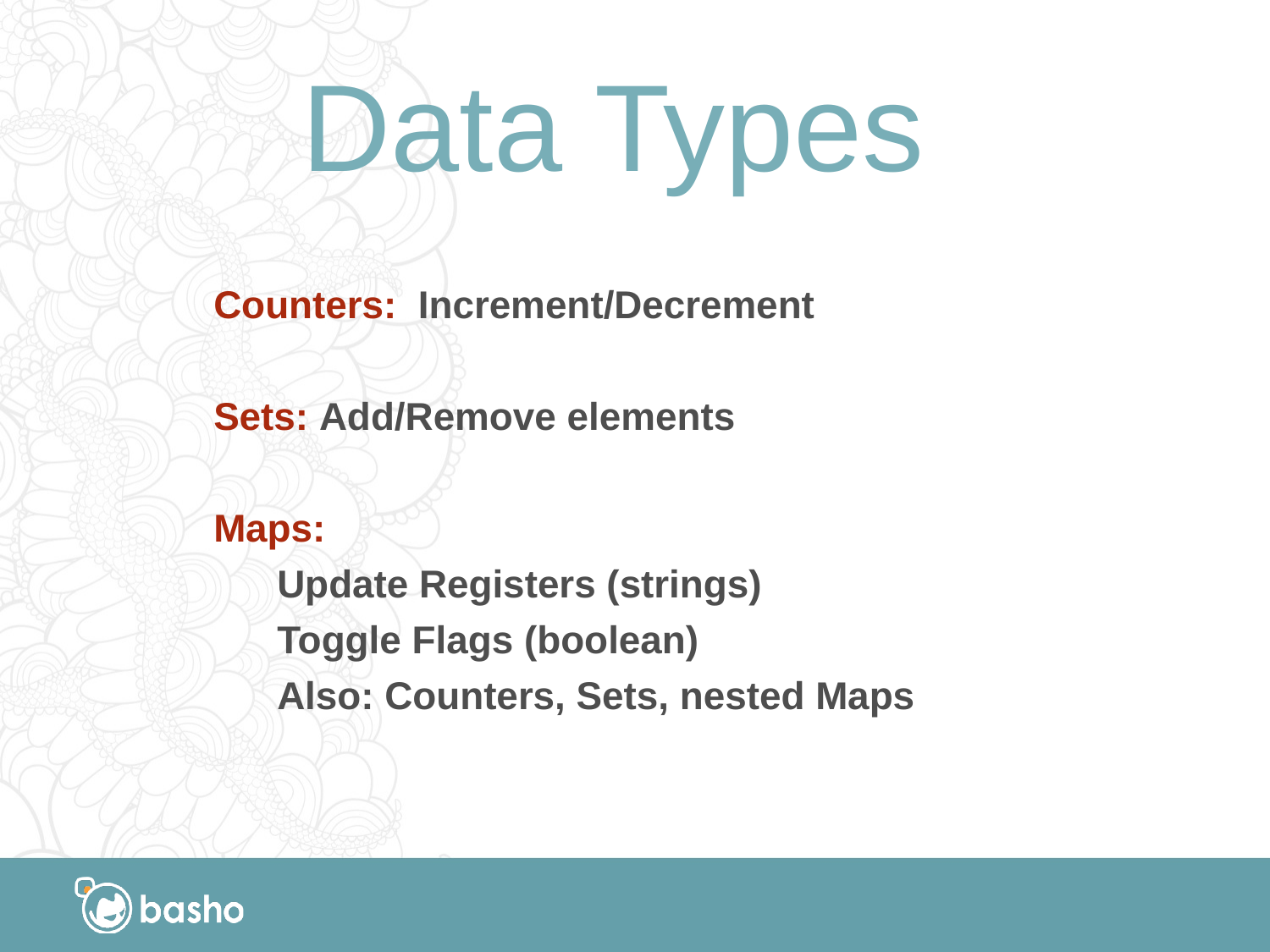

# Data Types
Counters:  Increment/Decrement

Sets: Add/Remove elements

Maps:
Update Registers (strings)
Toggle Flags (boolean)
Also: Counters, Sets, nested Maps